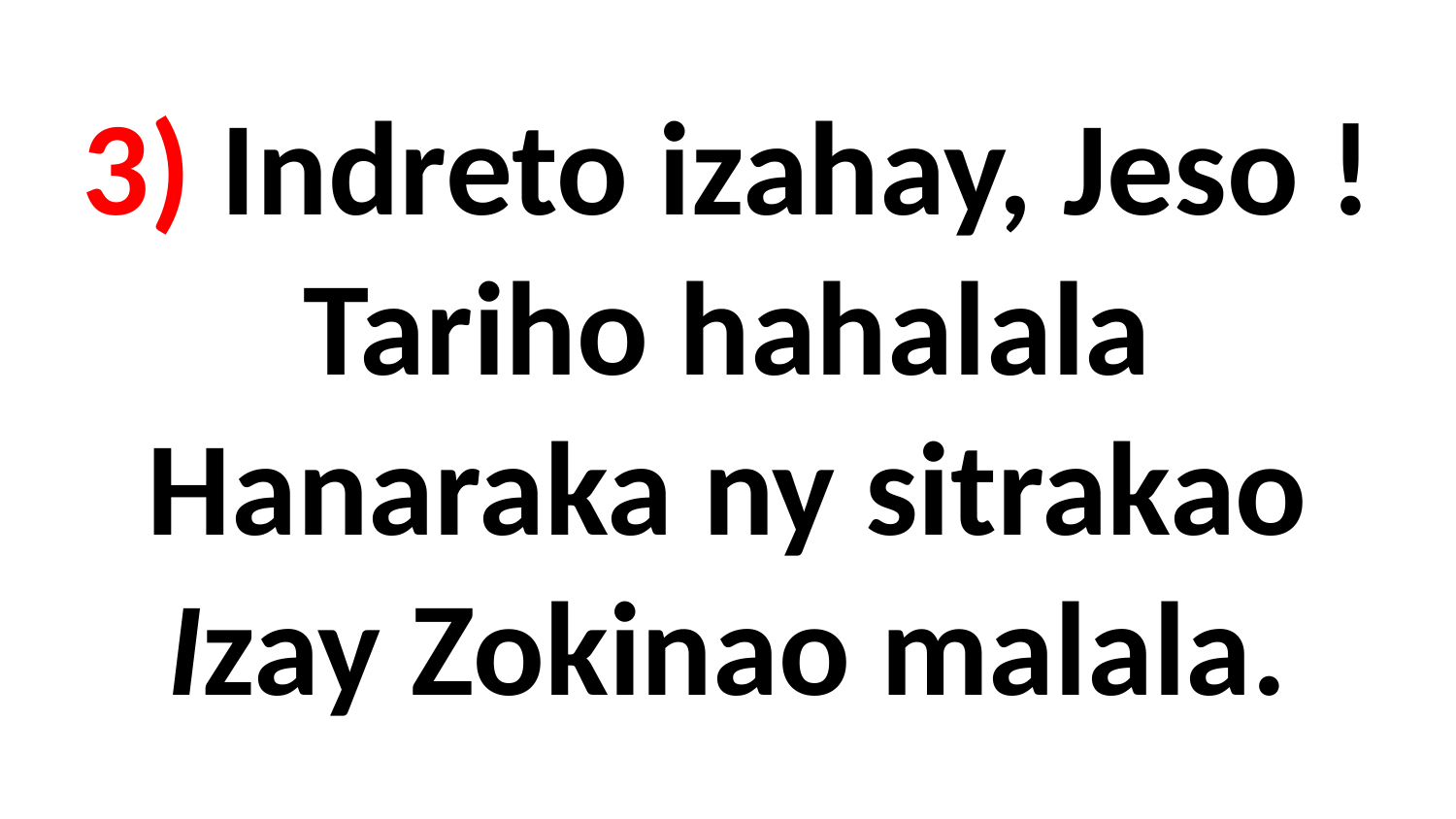

# 3) Indreto izahay, Jeso ! Tariho hahalala Hanaraka ny sitrakao Izay Zokinao malala.